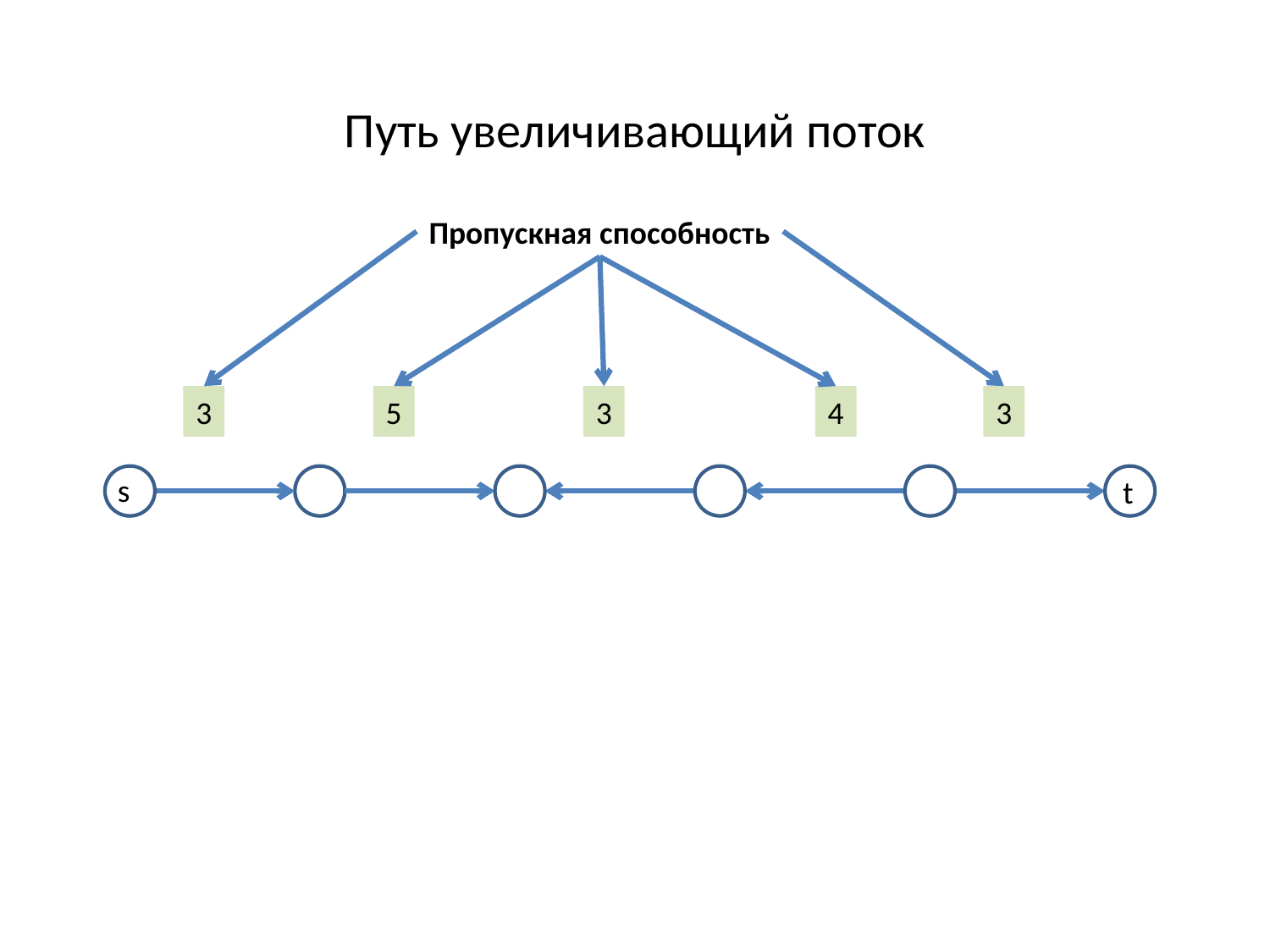

Путь увеличивающий поток
Пропускная способность
3
5
3
4
3
s

t